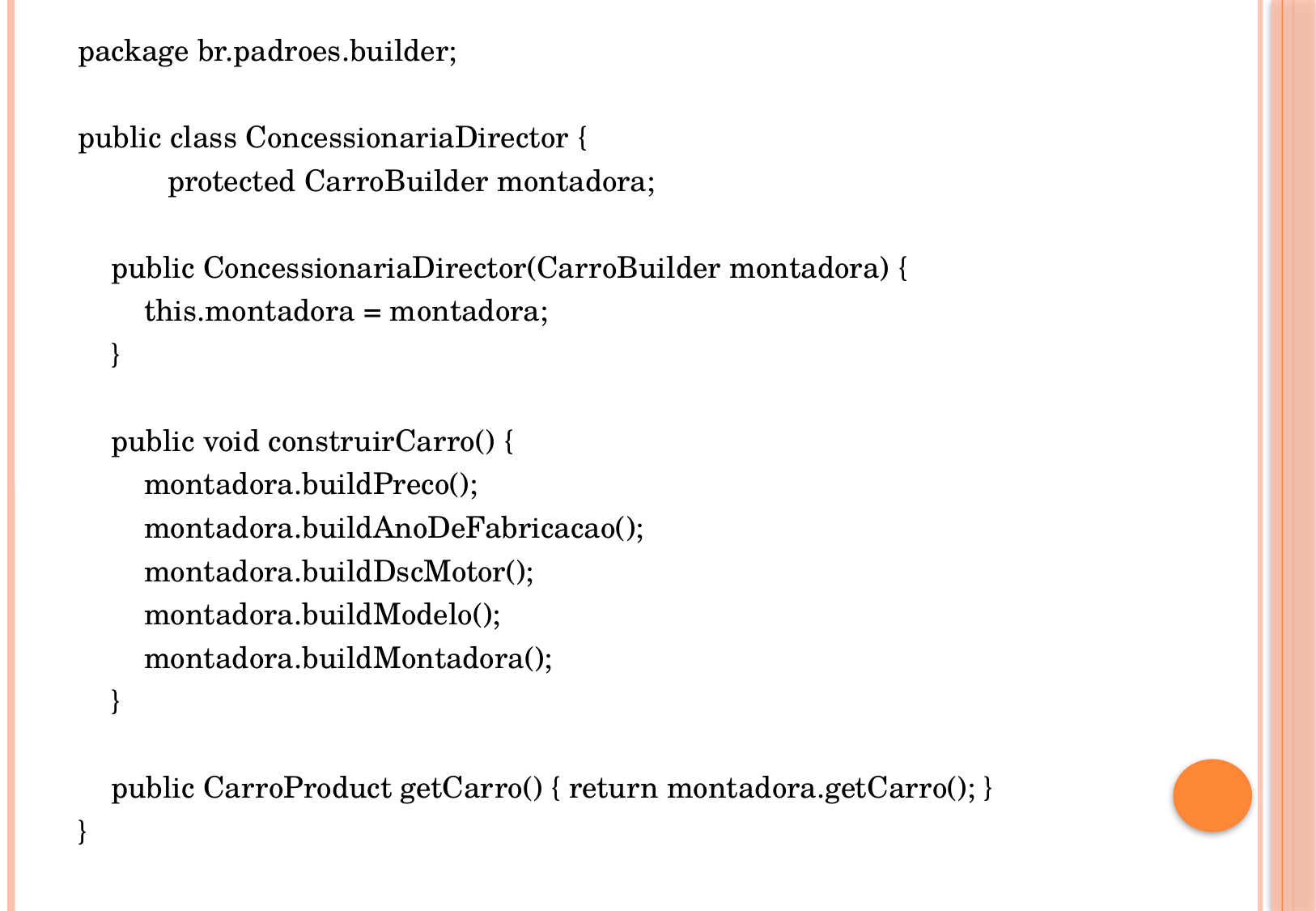

package br.padroes.builder;

public class ConcessionariaDirector {
	protected CarroBuilder montadora;

    public ConcessionariaDirector(CarroBuilder montadora) {
        this.montadora = montadora;
    }

    public void construirCarro() {
        montadora.buildPreco();
        montadora.buildAnoDeFabricacao();
        montadora.buildDscMotor();
        montadora.buildModelo();
        montadora.buildMontadora();
    }

    public CarroProduct getCarro() { return montadora.getCarro(); }
}